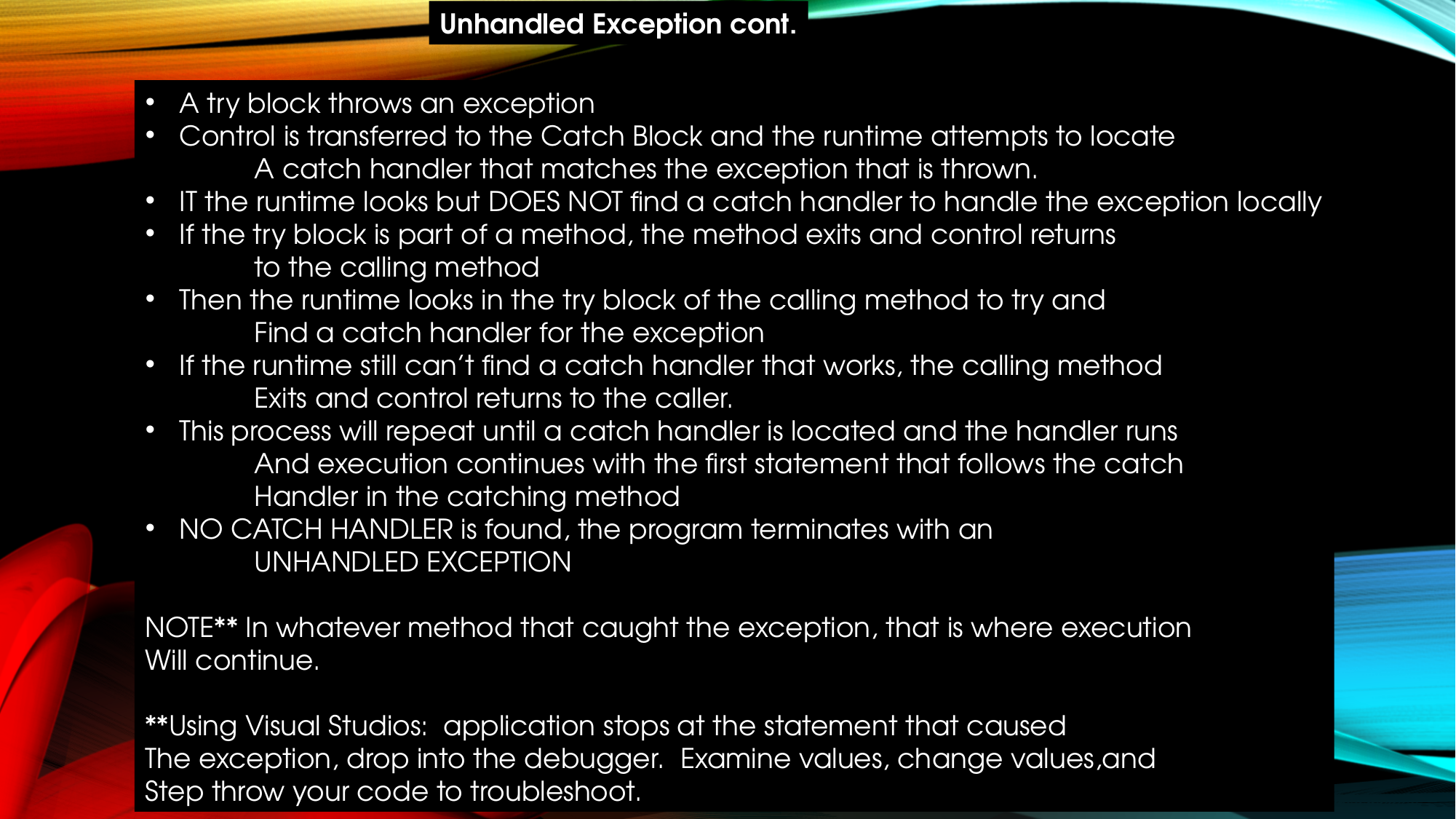

Unhandled Exception cont.
A try block throws an exception
Control is transferred to the Catch Block and the runtime attempts to locate
	A catch handler that matches the exception that is thrown.
IT the runtime looks but DOES NOT find a catch handler to handle the exception locally
If the try block is part of a method, the method exits and control returns
	to the calling method
Then the runtime looks in the try block of the calling method to try and
	Find a catch handler for the exception
If the runtime still can’t find a catch handler that works, the calling method
	Exits and control returns to the caller.
This process will repeat until a catch handler is located and the handler runs
	And execution continues with the first statement that follows the catch
	Handler in the catching method
NO CATCH HANDLER is found, the program terminates with an
	UNHANDLED EXCEPTION

NOTE** In whatever method that caught the exception, that is where execution
Will continue.

**Using Visual Studios:  application stops at the statement that caused
The exception, drop into the debugger.  Examine values, change values,and
Step throw your code to troubleshoot.